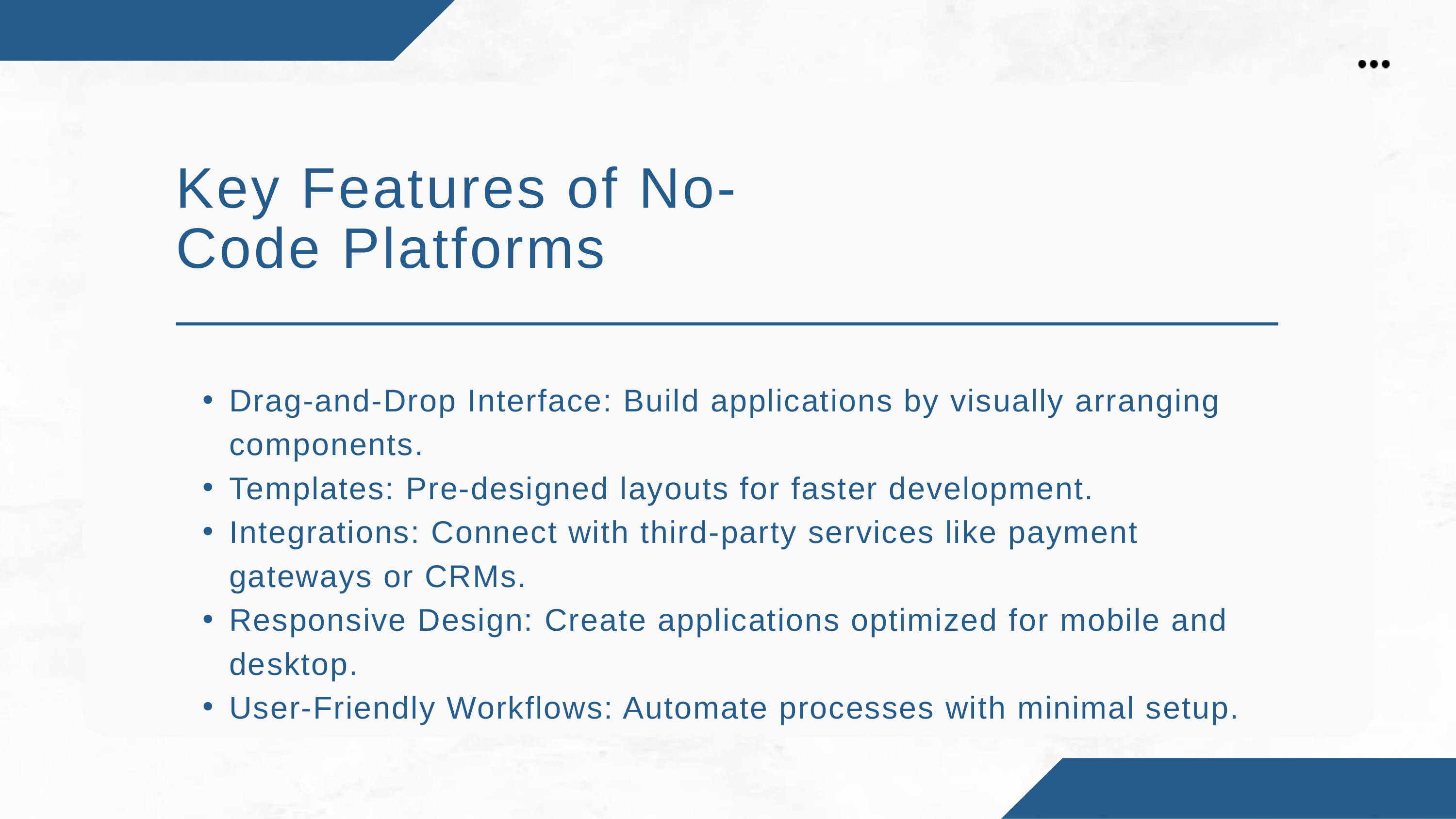

Key Features of No-Code Platforms

Drag-and-Drop Interface: Build applications by visually arranging components.
Templates: Pre-designed layouts for faster development.
Integrations: Connect with third-party services like payment gateways or CRMs.
Responsive Design: Create applications optimized for mobile and desktop.
User-Friendly Workflows: Automate processes with minimal setup.